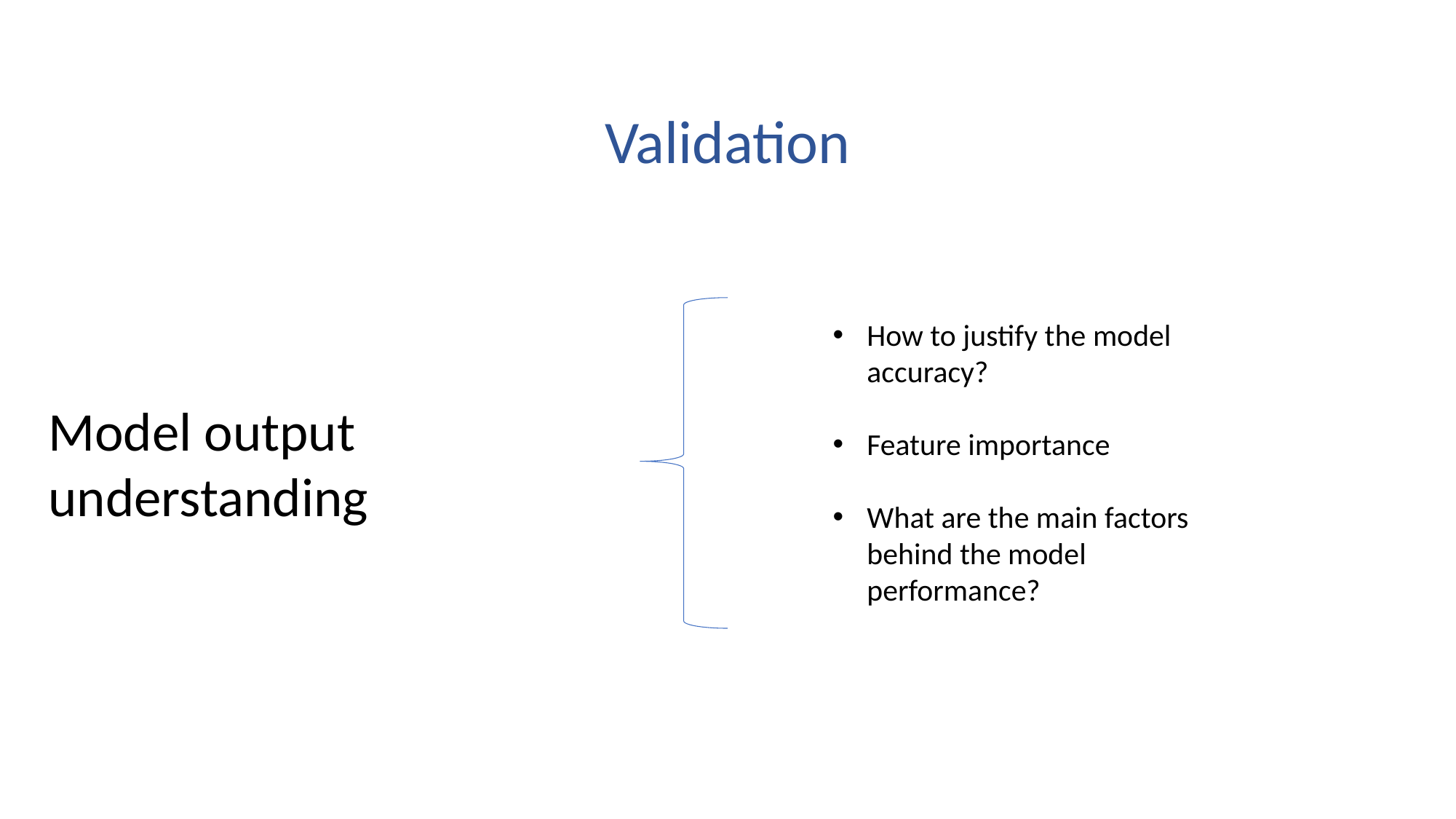

# Validation

How to justify the model accuracy?
Feature importance
What are the main factors behind the model performance?
Model output understanding